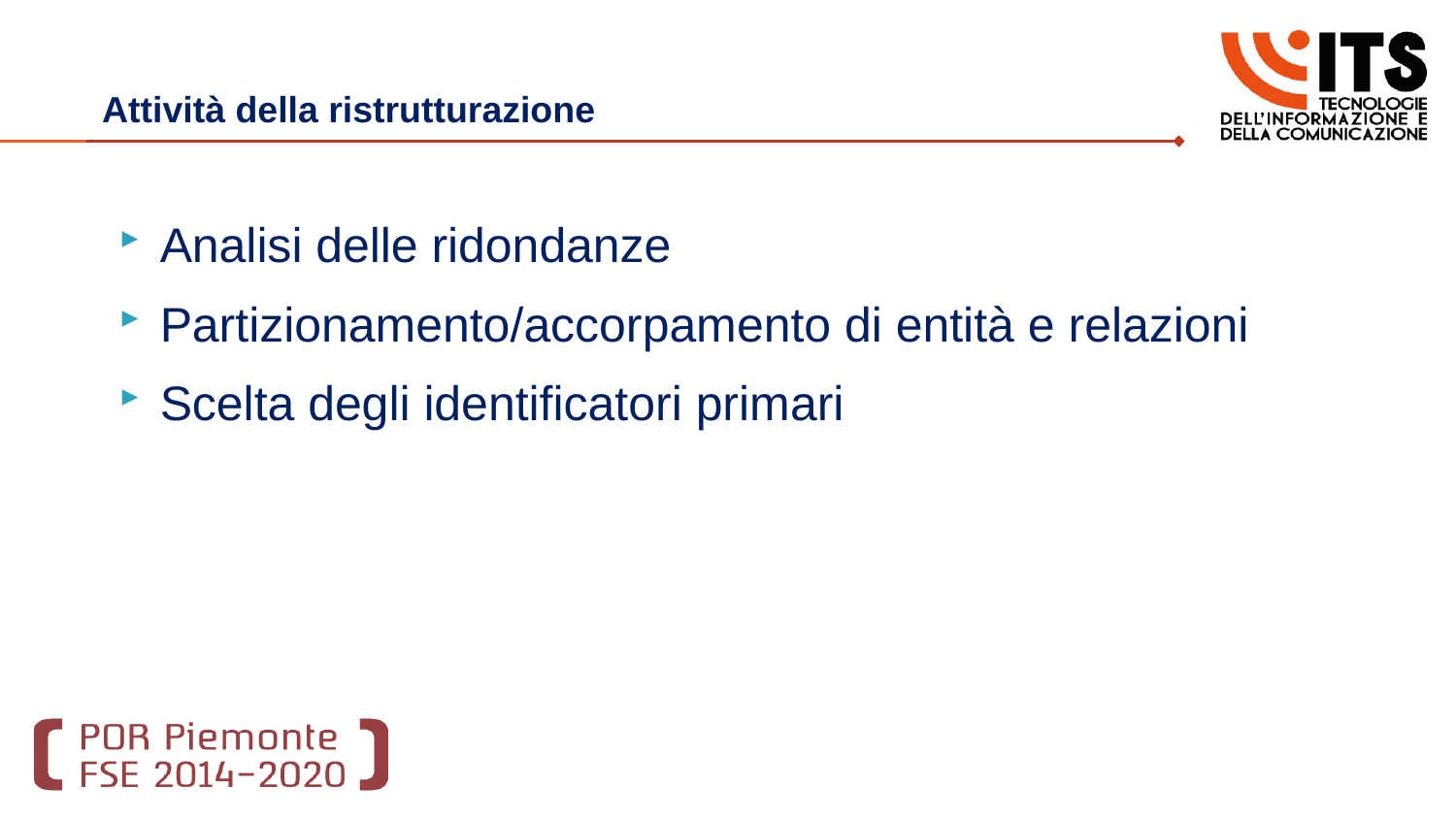

# Attività della ristrutturazione
Analisi delle ridondanze
Partizionamento/accorpamento di entità e relazioni
Scelta degli identificatori primari